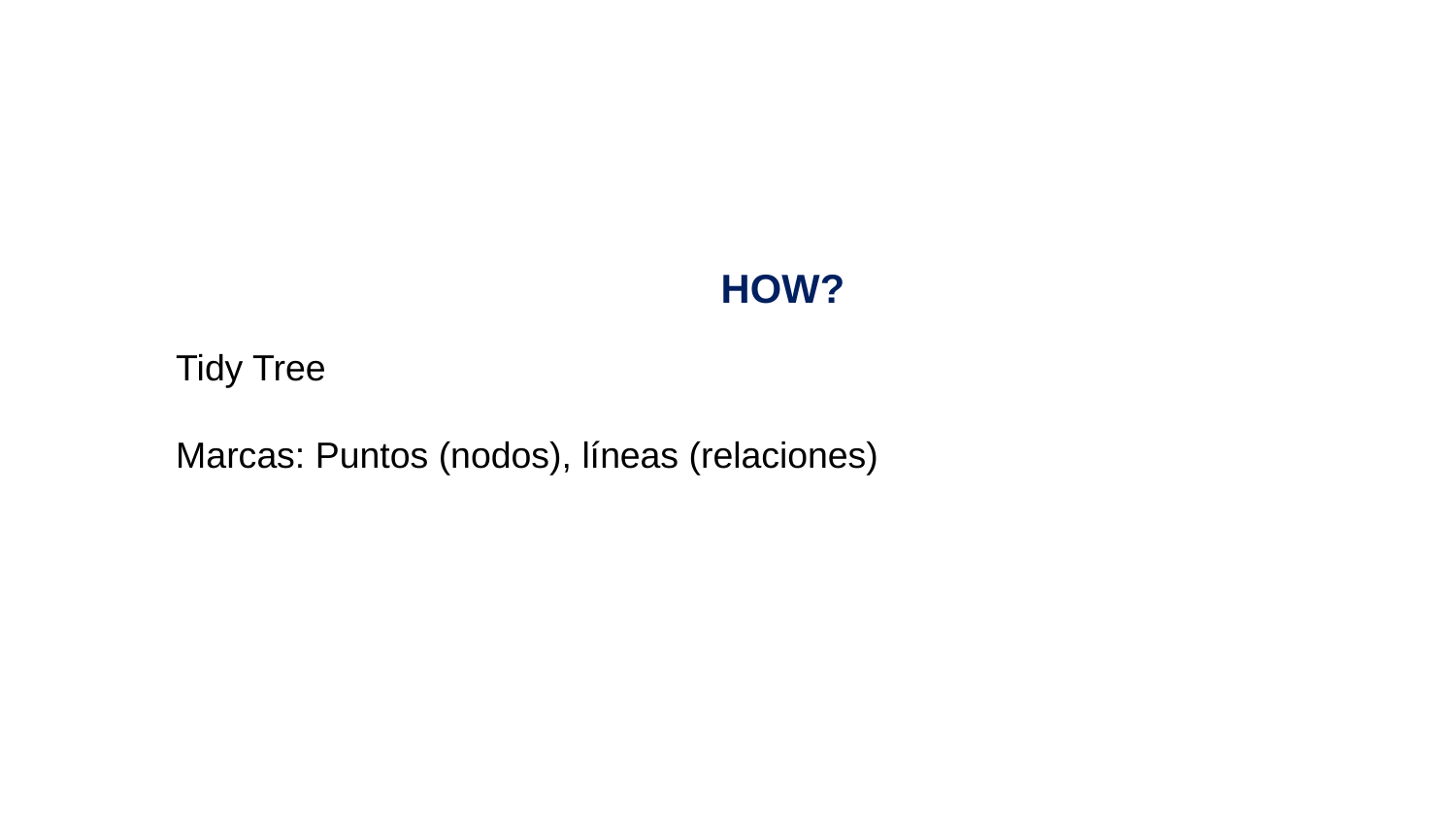

HOW?

Tidy Tree

Marcas: Puntos (nodos), líneas (relaciones)